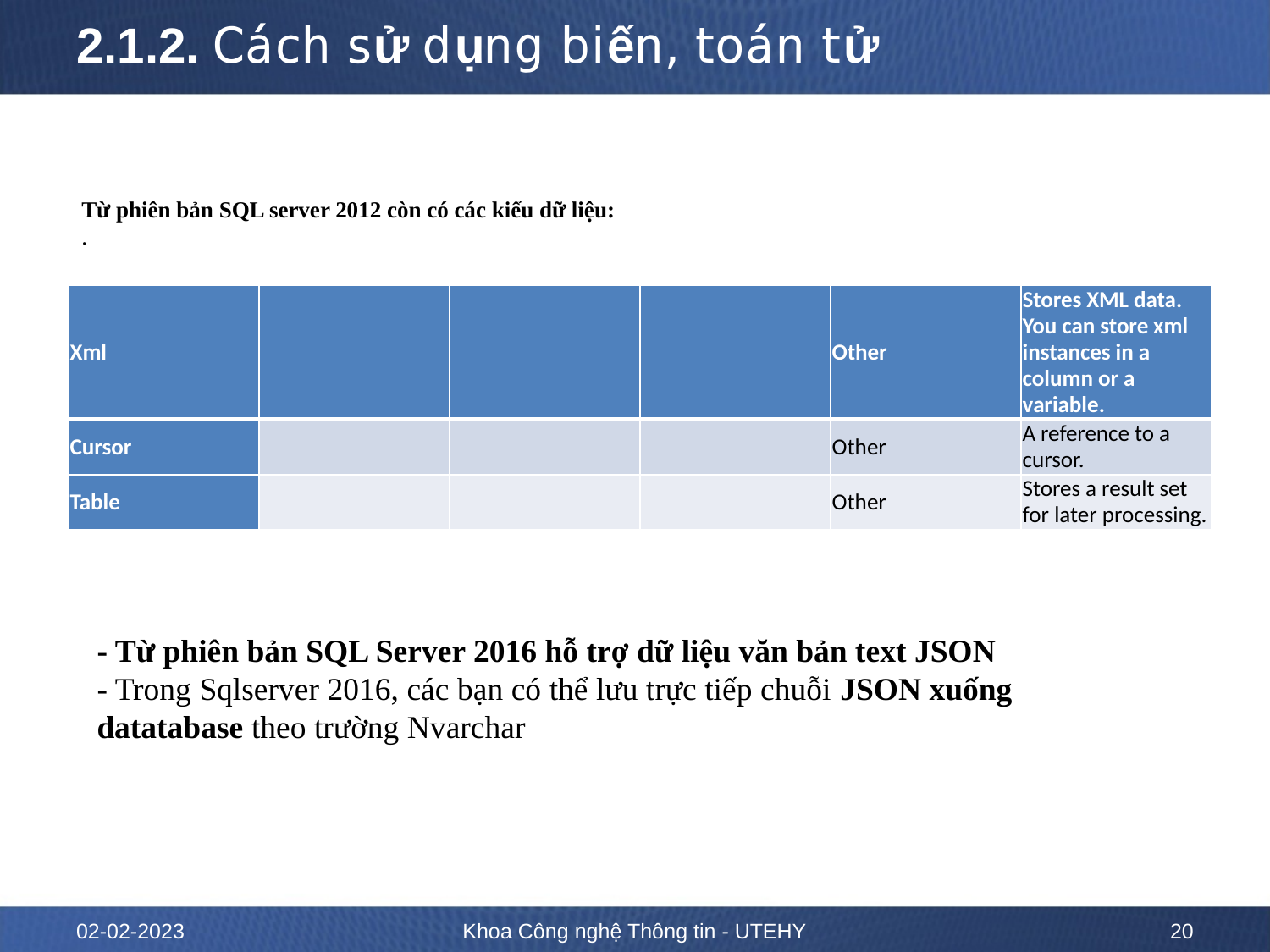

# 2.1.2. Cách sử dụng biến, toán tử
Từ phiên bản SQL server 2012 còn có các kiểu dữ liệu:
.
| Xml |  |  |  | Other | Stores XML data. You can store xml instances in a column or a variable. |
| --- | --- | --- | --- | --- | --- |
| Cursor |  |  |  | Other | A reference to a cursor. |
| Table |  |  |  | Other | Stores a result set for later processing. |
- Từ phiên bản SQL Server 2016 hỗ trợ dữ liệu văn bản text JSON
- Trong Sqlserver 2016, các bạn có thể lưu trực tiếp chuỗi JSON xuống datatabase theo trường Nvarchar
02-02-2023
Khoa Công nghệ Thông tin - UTEHY
20